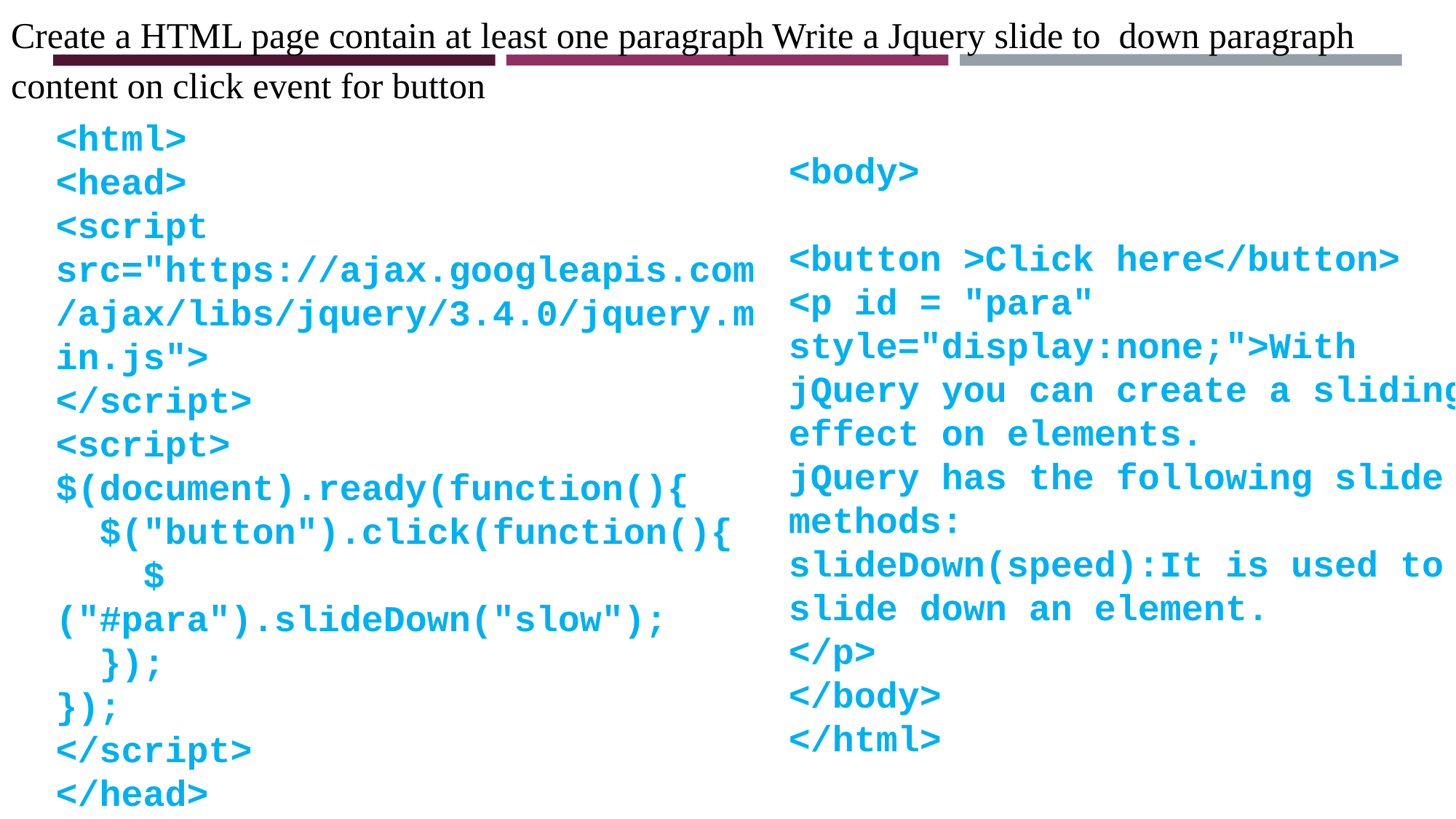

Create a HTML page contain at least one paragraph Write a Jquery slide to  down paragraph content on click event for button

<html>
<head>
<script src="https://ajax.googleapis.com/ajax/libs/jquery/3.4.0/jquery.min.js">
</script>
<script>
$(document).ready(function(){
  $("button").click(function(){
    $("#para").slideDown("slow");
  });
});
</script>
</head>
<body>

<button >Click here</button>
<p id = "para" style="display:none;">With jQuery you can create a sliding effect on elements.
jQuery has the following slide methods:
slideDown(speed):It is used to slide down an element.
</p>
</body>
</html>